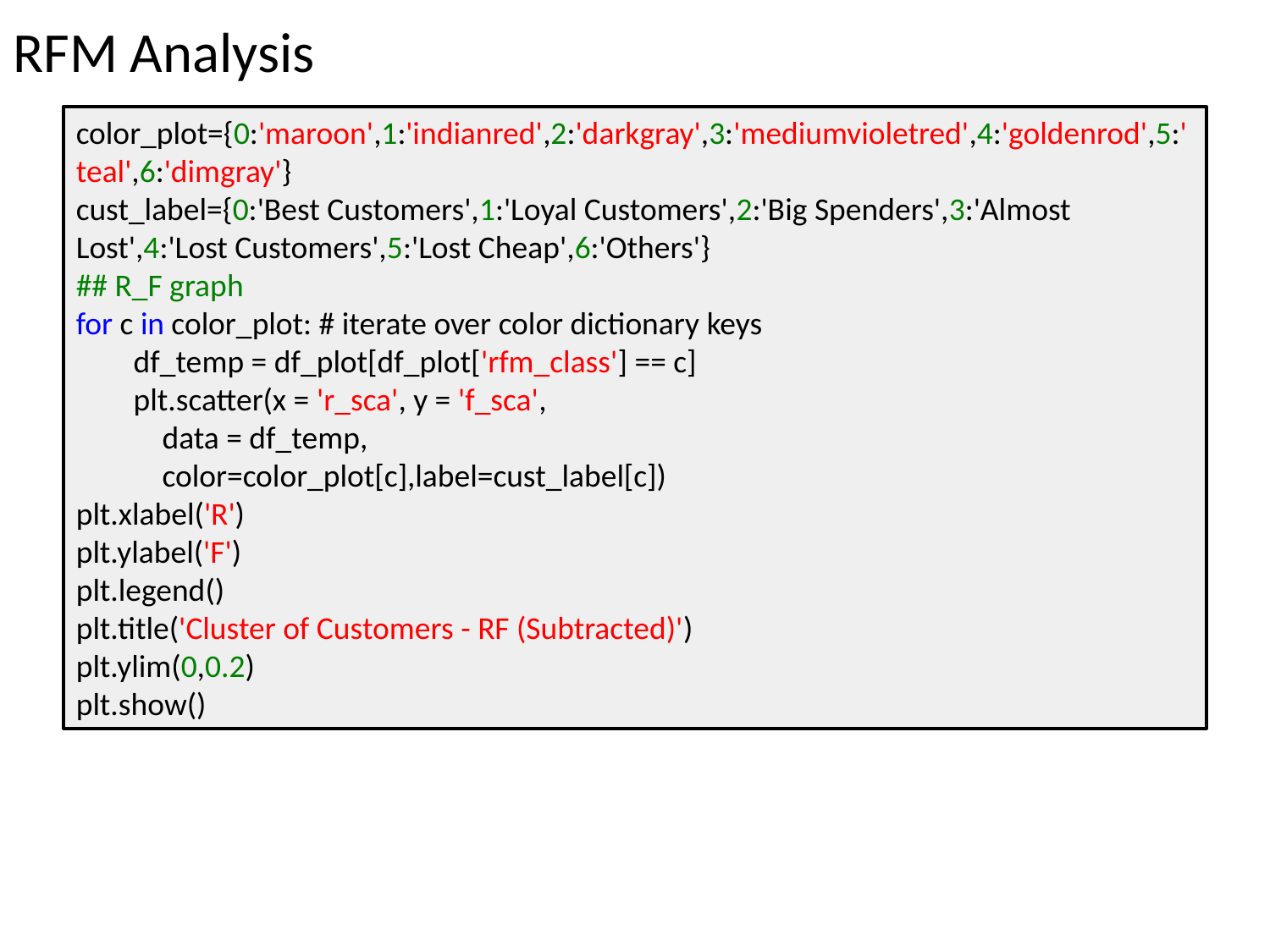

RFM Analysis
color_plot={0:'maroon',1:'indianred',2:'darkgray',3:'mediumvioletred',4:'goldenrod',5:'teal',6:'dimgray'}
cust_label={0:'Best Customers',1:'Loyal Customers',2:'Big Spenders',3:'Almost Lost',4:'Lost Customers',5:'Lost Cheap',6:'Others'}
## R_F graph
for c in color_plot: # iterate over color dictionary keys
        df_temp = df_plot[df_plot['rfm_class'] == c]
        plt.scatter(x = 'r_sca', y = 'f_sca',
            data = df_temp,
            color=color_plot[c],label=cust_label[c])
plt.xlabel('R')
plt.ylabel('F')
plt.legend()
plt.title('Cluster of Customers - RF (Subtracted)')
plt.ylim(0,0.2)
plt.show()